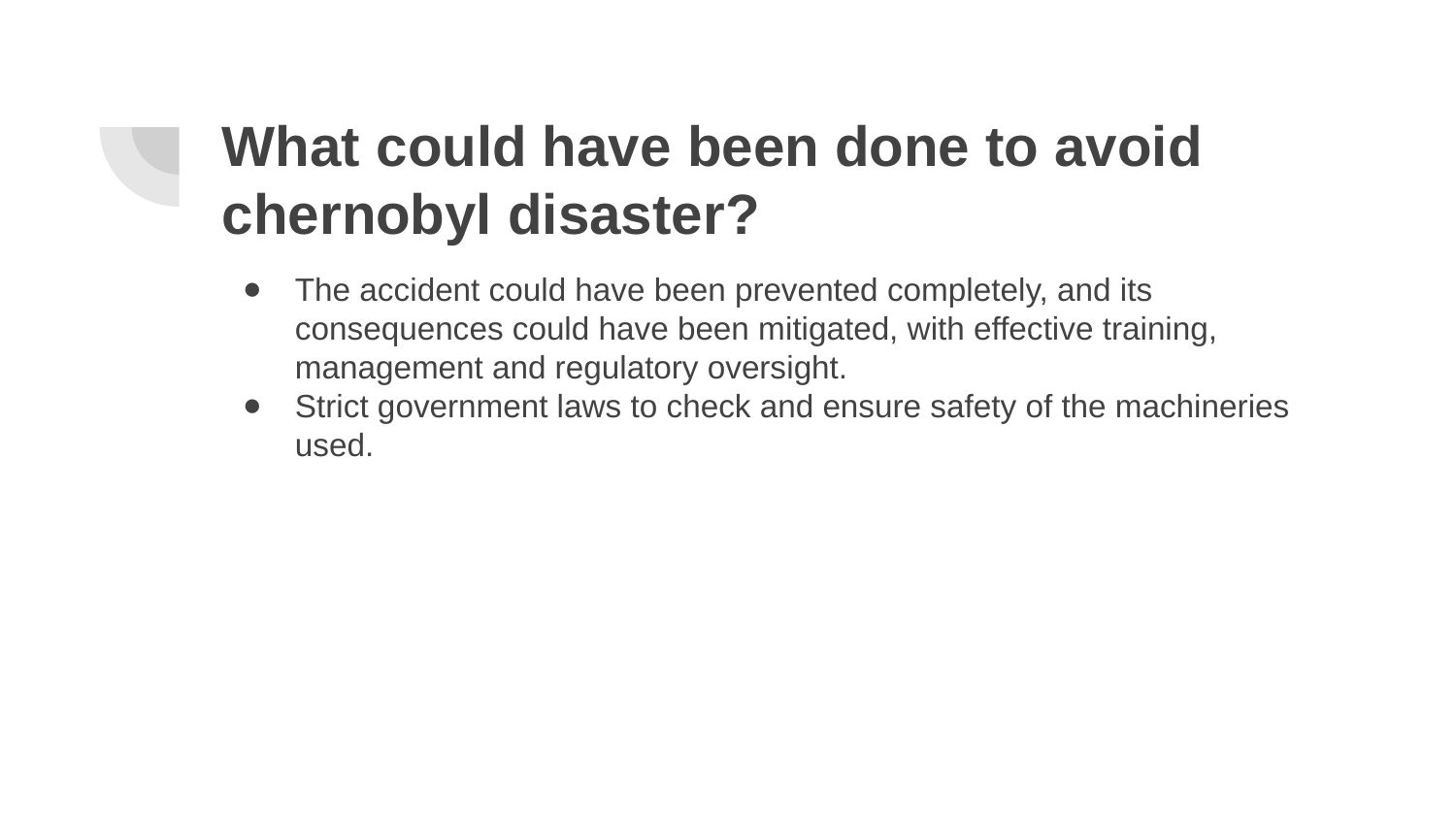

# What could have been done to avoid chernobyl disaster?
The accident could have been prevented completely, and its consequences could have been mitigated, with effective training, management and regulatory oversight.
Strict government laws to check and ensure safety of the machineries used.